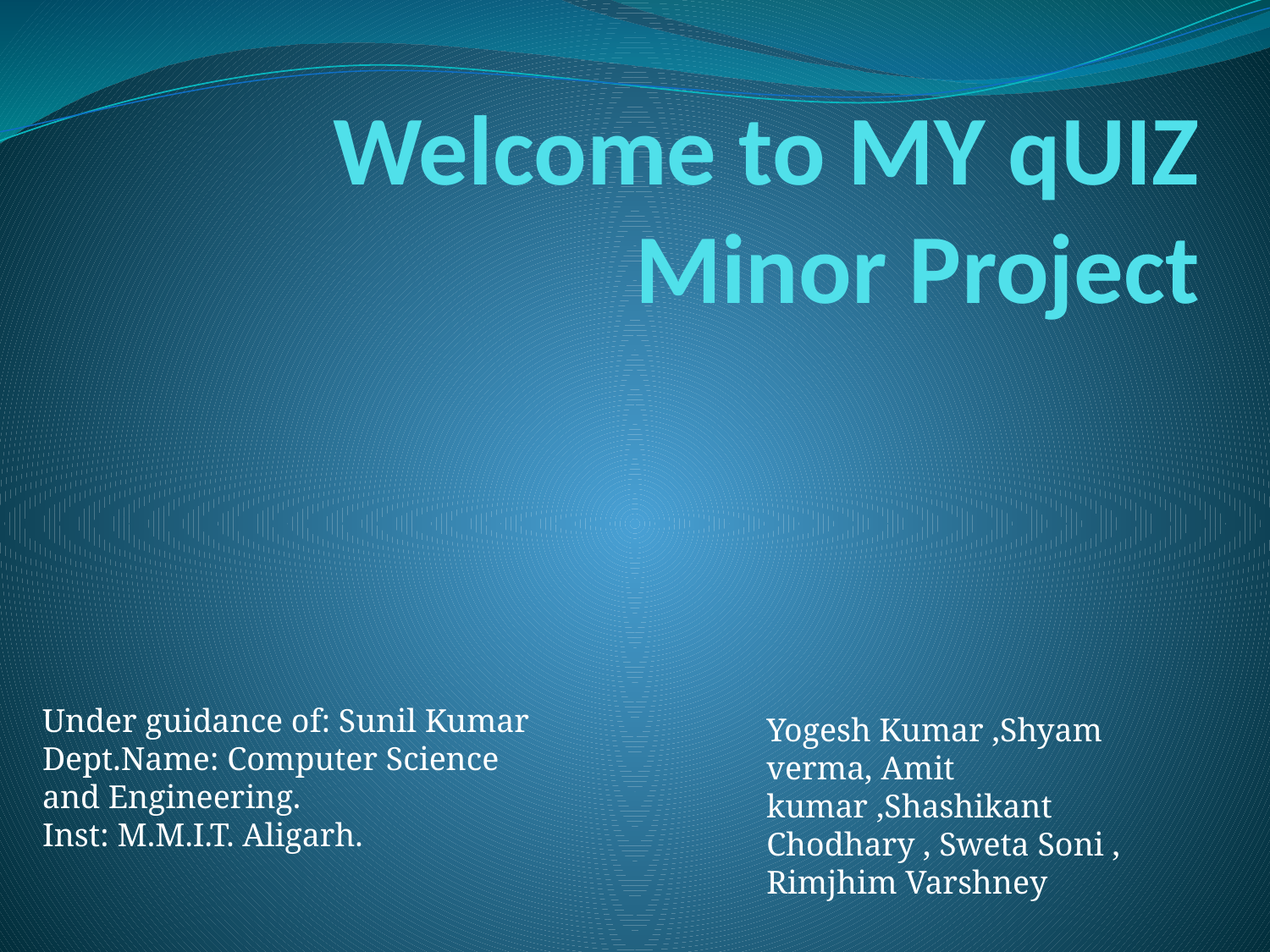

# Welcome to MY qUIZ Minor Project
Under guidance of: Sunil Kumar
Dept.Name: Computer Science and Engineering.
Inst: M.M.I.T. Aligarh.
Yogesh Kumar ,Shyam verma, Amit kumar ,Shashikant Chodhary , Sweta Soni , Rimjhim Varshney